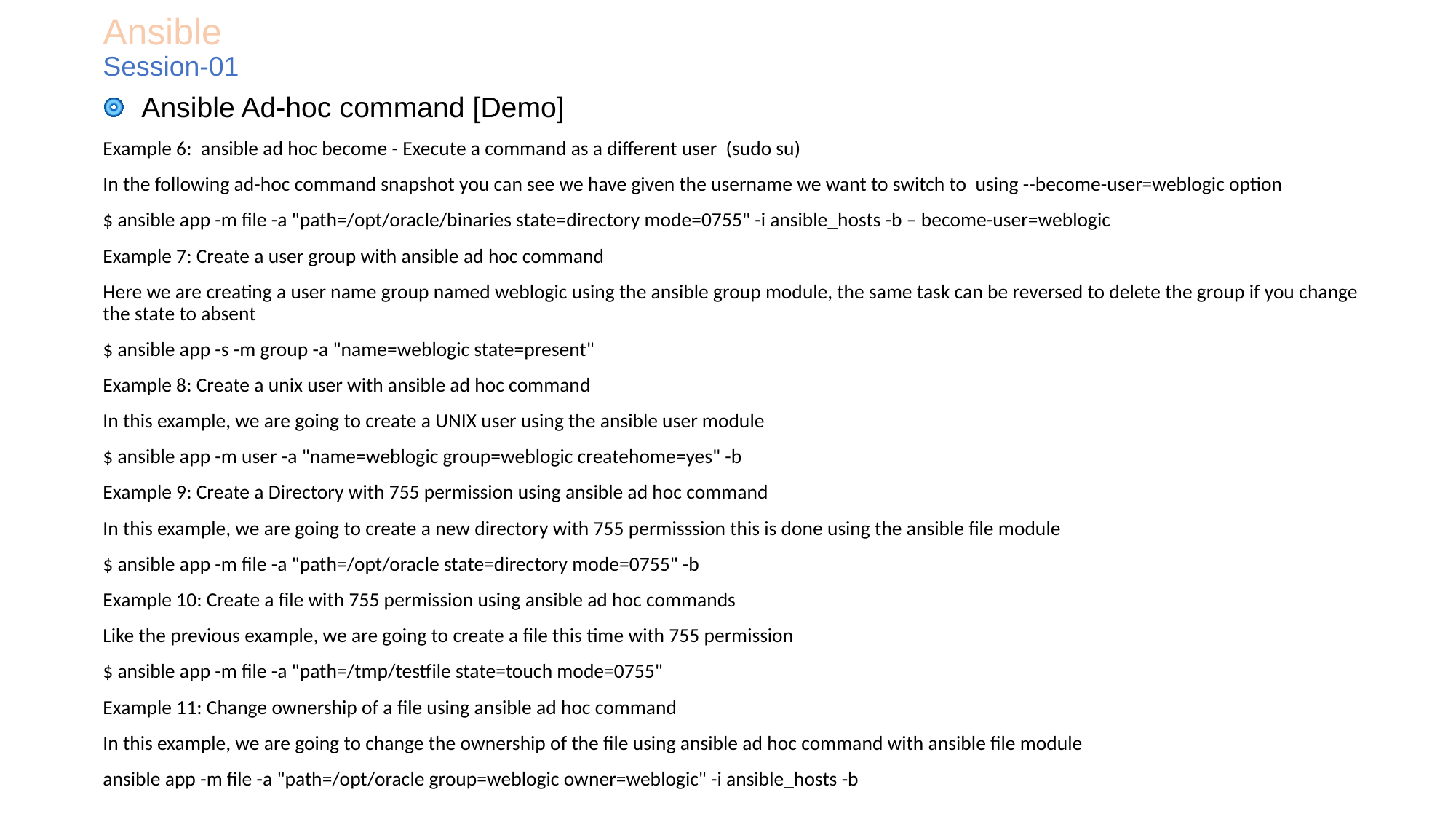

# Ansible Session-01
Ansible Ad-hoc command [Demo]
Example 6:  ansible ad hoc become - Execute a command as a different user  (sudo su)
In the following ad-hoc command snapshot you can see we have given the username we want to switch to  using --become-user=weblogic option
$ ansible app -m file -a "path=/opt/oracle/binaries state=directory mode=0755" -i ansible_hosts -b – become-user=weblogic
Example 7: Create a user group with ansible ad hoc command
Here we are creating a user name group named weblogic using the ansible group module, the same task can be reversed to delete the group if you change the state to absent
$ ansible app -s -m group -a "name=weblogic state=present"
Example 8: Create a unix user with ansible ad hoc command
In this example, we are going to create a UNIX user using the ansible user module
$ ansible app -m user -a "name=weblogic group=weblogic createhome=yes" -b
Example 9: Create a Directory with 755 permission using ansible ad hoc command
In this example, we are going to create a new directory with 755 permisssion this is done using the ansible file module
$ ansible app -m file -a "path=/opt/oracle state=directory mode=0755" -b
Example 10: Create a file with 755 permission using ansible ad hoc commands
Like the previous example, we are going to create a file this time with 755 permission
$ ansible app -m file -a "path=/tmp/testfile state=touch mode=0755"
Example 11: Change ownership of a file using ansible ad hoc command
In this example, we are going to change the ownership of the file using ansible ad hoc command with ansible file module
ansible app -m file -a "path=/opt/oracle group=weblogic owner=weblogic" -i ansible_hosts -b